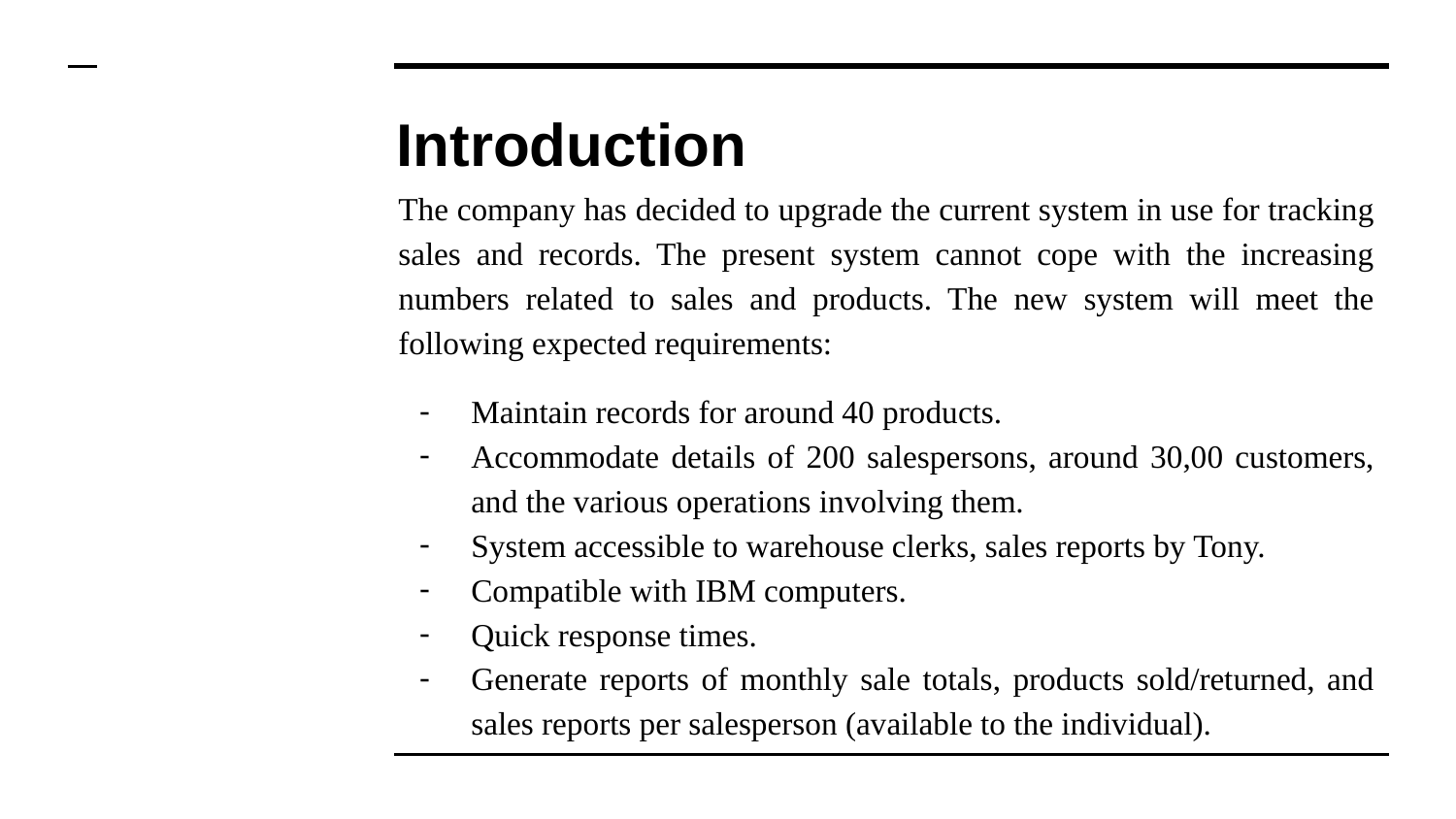

# Introduction
The company has decided to upgrade the current system in use for tracking sales and records. The present system cannot cope with the increasing numbers related to sales and products. The new system will meet the following expected requirements:
Maintain records for around 40 products.
Accommodate details of 200 salespersons, around 30,00 customers, and the various operations involving them.
System accessible to warehouse clerks, sales reports by Tony.
Compatible with IBM computers.
Quick response times.
Generate reports of monthly sale totals, products sold/returned, and sales reports per salesperson (available to the individual).